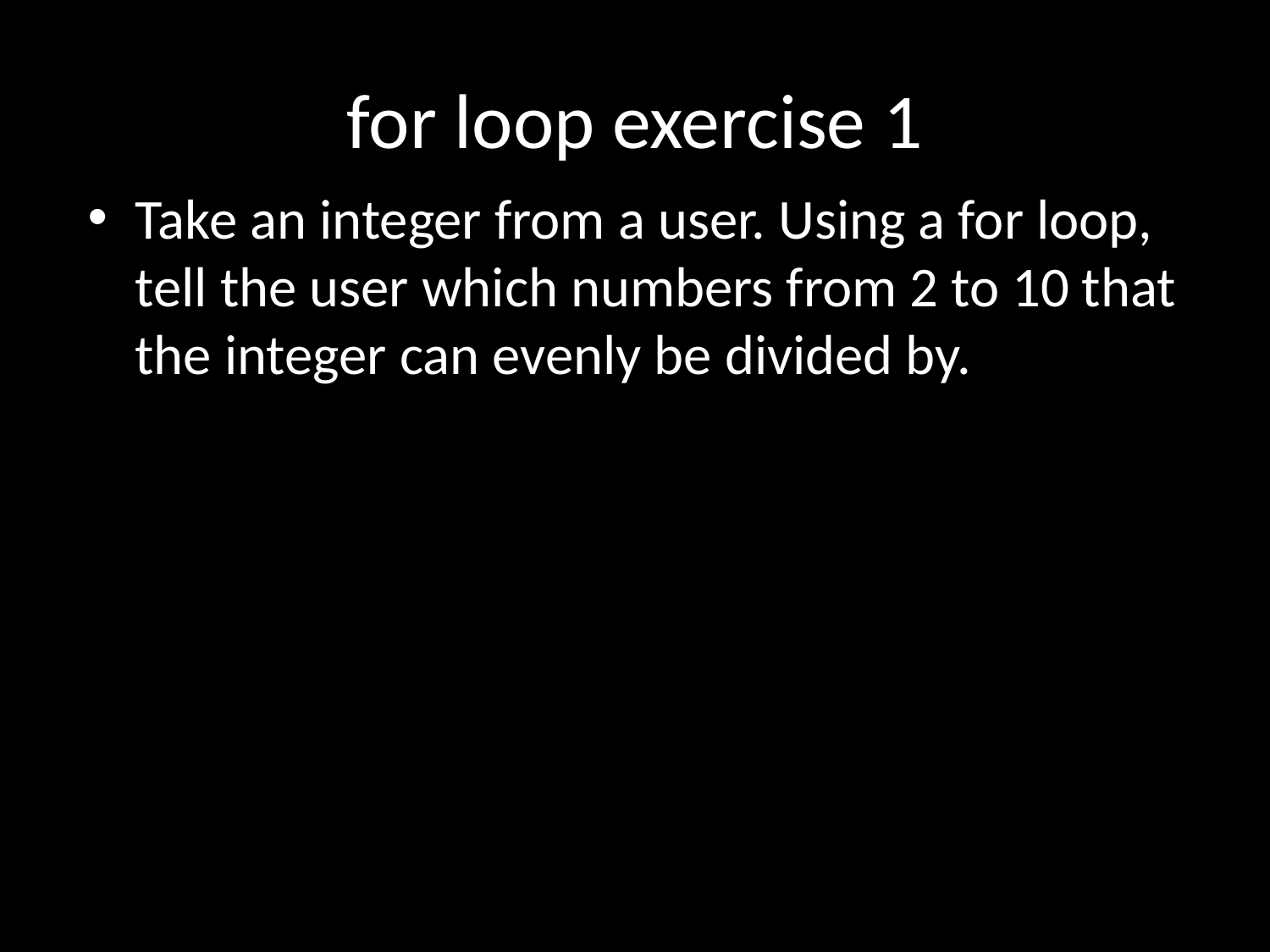

# for loop exercise 1
Take an integer from a user. Using a for loop, tell the user which numbers from 2 to 10 that the integer can evenly be divided by.